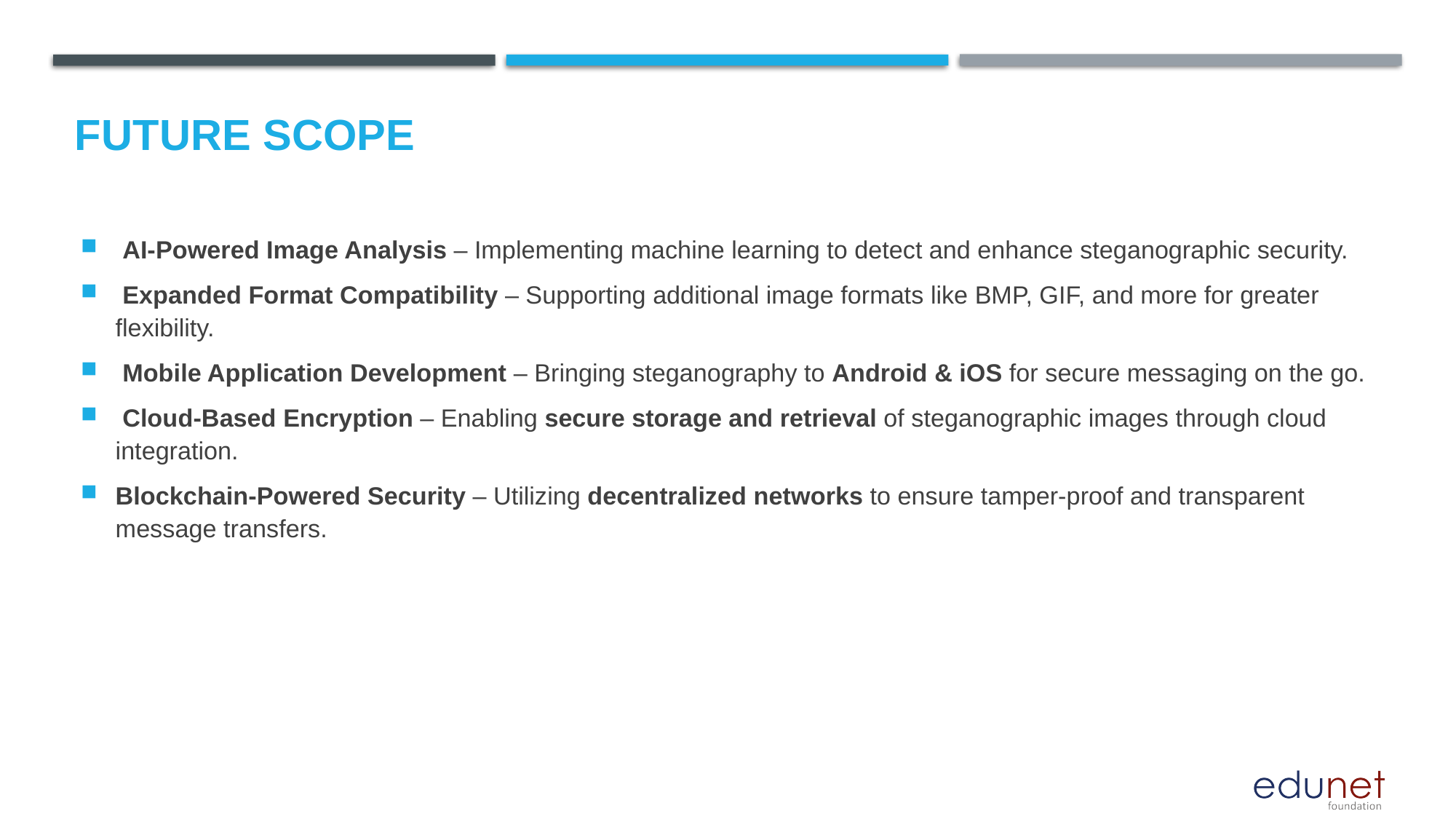

Future scope
 AI-Powered Image Analysis – Implementing machine learning to detect and enhance steganographic security.
 Expanded Format Compatibility – Supporting additional image formats like BMP, GIF, and more for greater flexibility.
 Mobile Application Development – Bringing steganography to Android & iOS for secure messaging on the go.
 Cloud-Based Encryption – Enabling secure storage and retrieval of steganographic images through cloud integration.
Blockchain-Powered Security – Utilizing decentralized networks to ensure tamper-proof and transparent message transfers.